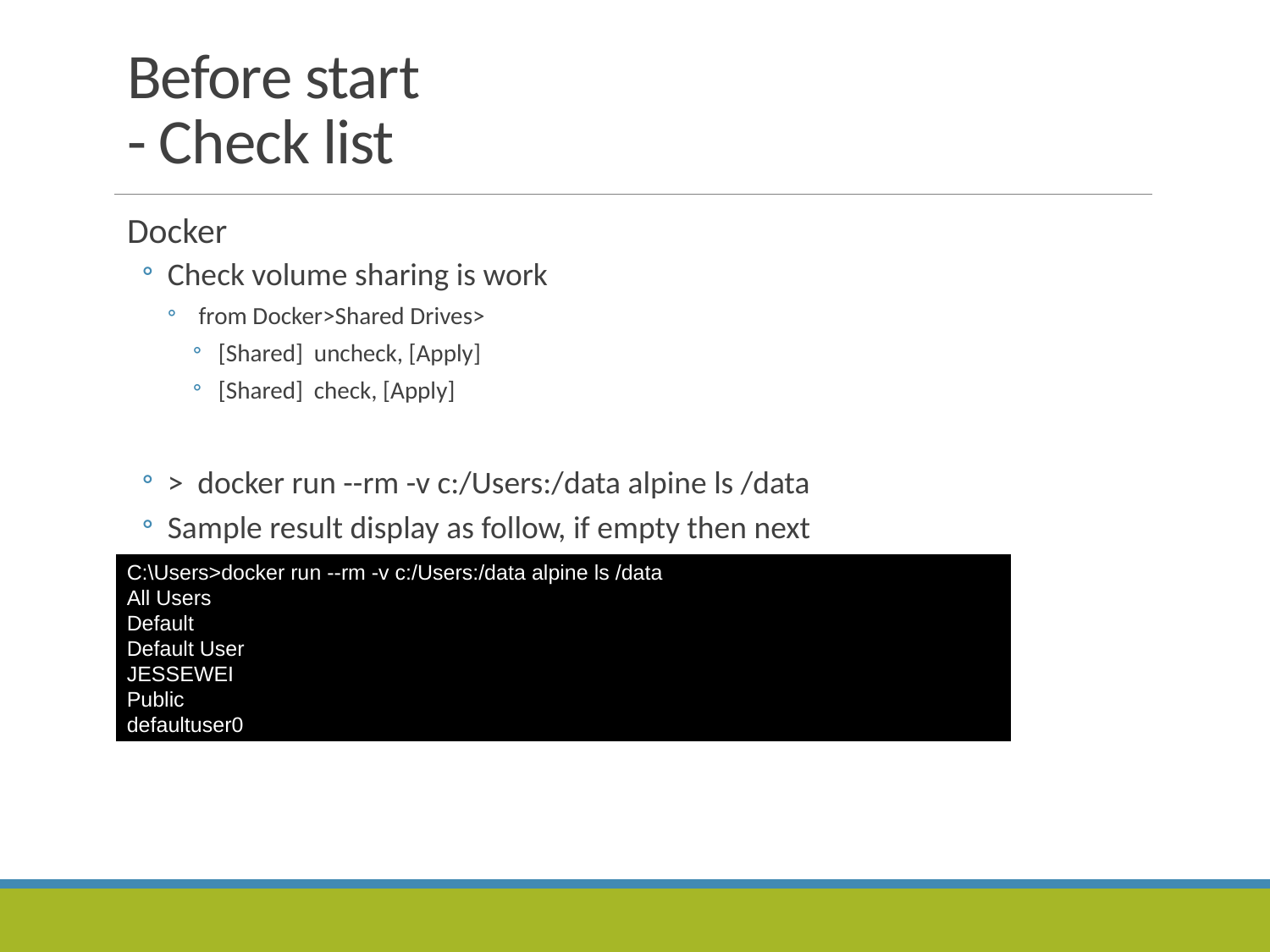

# Before start - Check list
Docker
Check volume sharing is work
 from Docker>Shared Drives>
[Shared]  uncheck, [Apply]
[Shared]  check, [Apply]

>  docker run --rm -v c:/Users:/data alpine ls /data
Sample result display as follow, if empty then next

C:\Users>docker run --rm -v c:/Users:/data alpine ls /data
All Users
Default
Default User
JESSEWEI
Public
defaultuser0